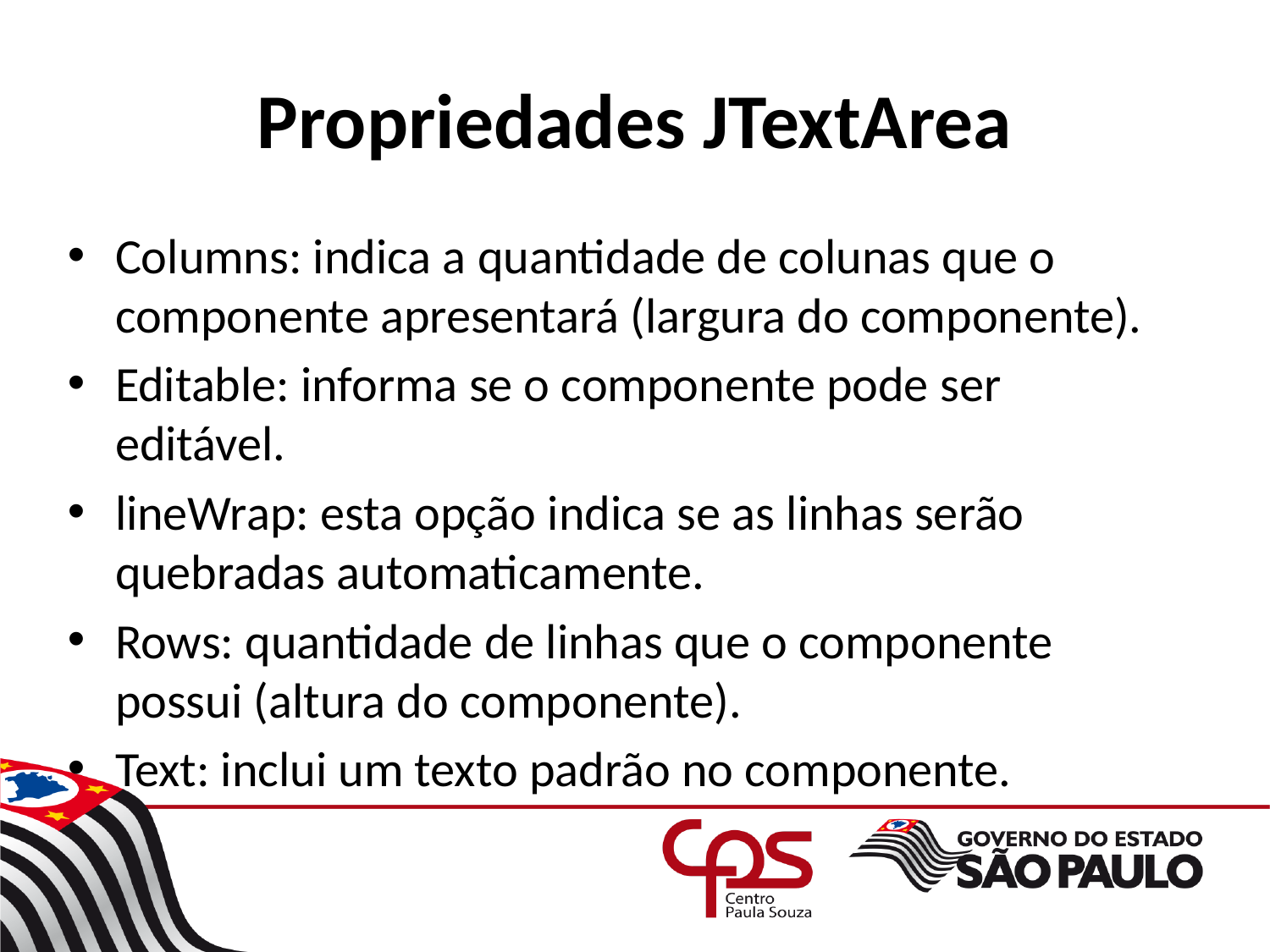

# Propriedades JTextArea
Columns: indica a quantidade de colunas que o componente apresentará (largura do componente).
Editable: informa se o componente pode ser editável.
lineWrap: esta opção indica se as linhas serão quebradas automaticamente.
Rows: quantidade de linhas que o componente possui (altura do componente).
Text: inclui um texto padrão no componente.